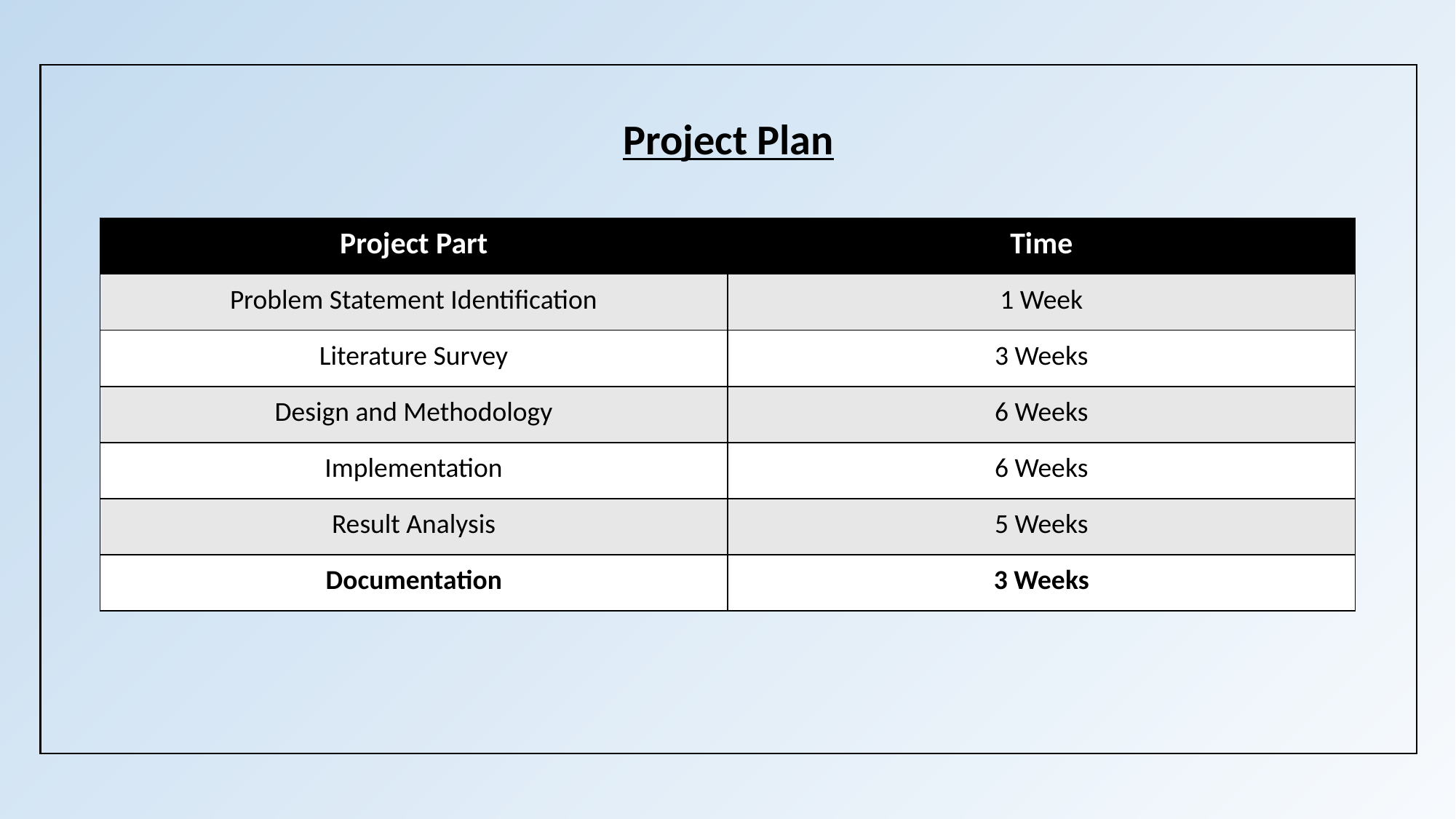

# Project Plan
| Project Part | Time |
| --- | --- |
| Problem Statement Identification | 1 Week |
| Literature Survey | 3 Weeks |
| Design and Methodology | 6 Weeks |
| Implementation | 6 Weeks |
| Result Analysis | 5 Weeks |
| Documentation | 3 Weeks |